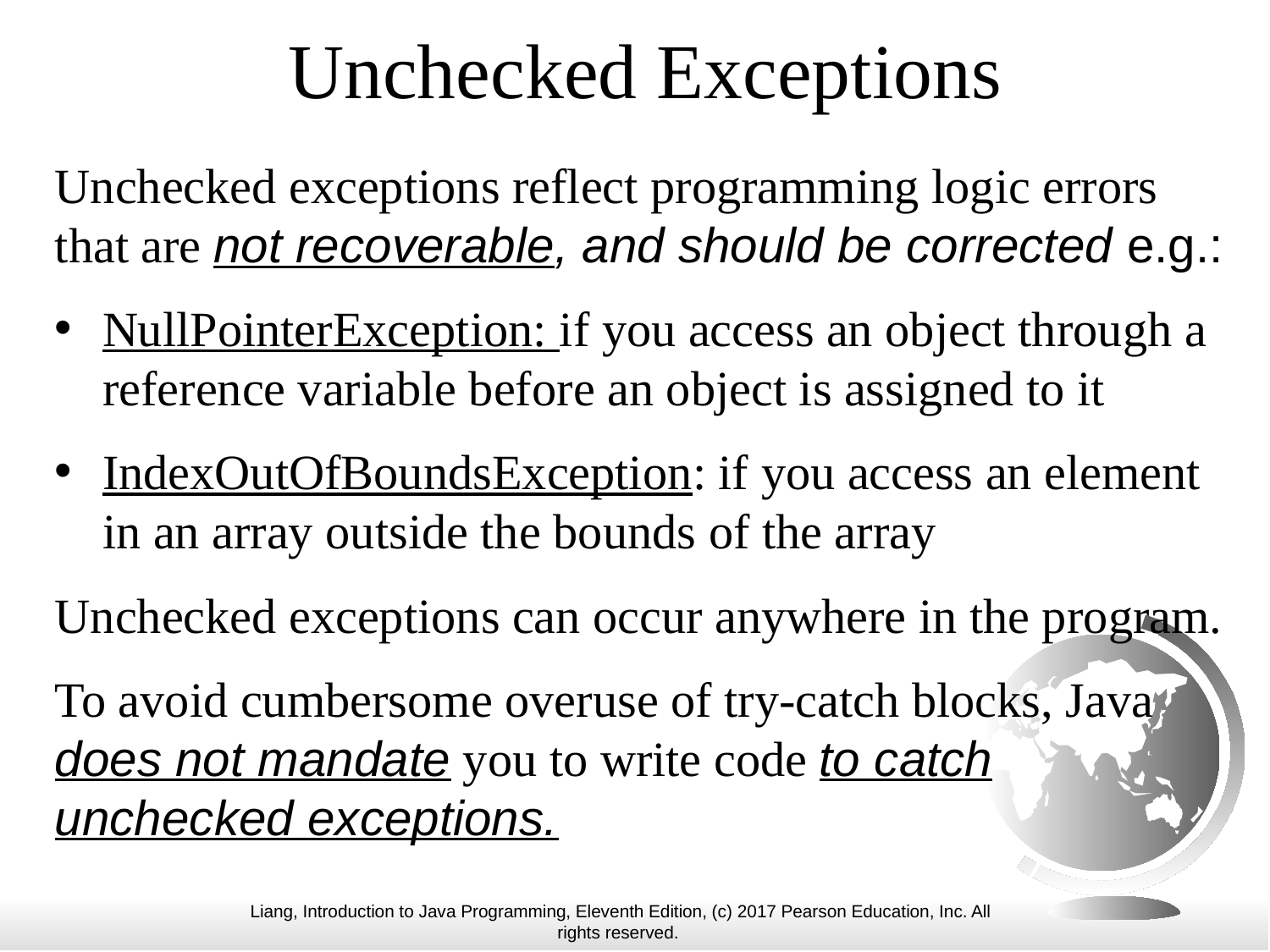

# Unchecked Exceptions
Unchecked exceptions reflect programming logic errors that are not recoverable, and should be corrected e.g.:
NullPointerException: if you access an object through a reference variable before an object is assigned to it
IndexOutOfBoundsException: if you access an element in an array outside the bounds of the array
Unchecked exceptions can occur anywhere in the program.
To avoid cumbersome overuse of try-catch blocks, Java does not mandate you to write code to catch unchecked exceptions.
13